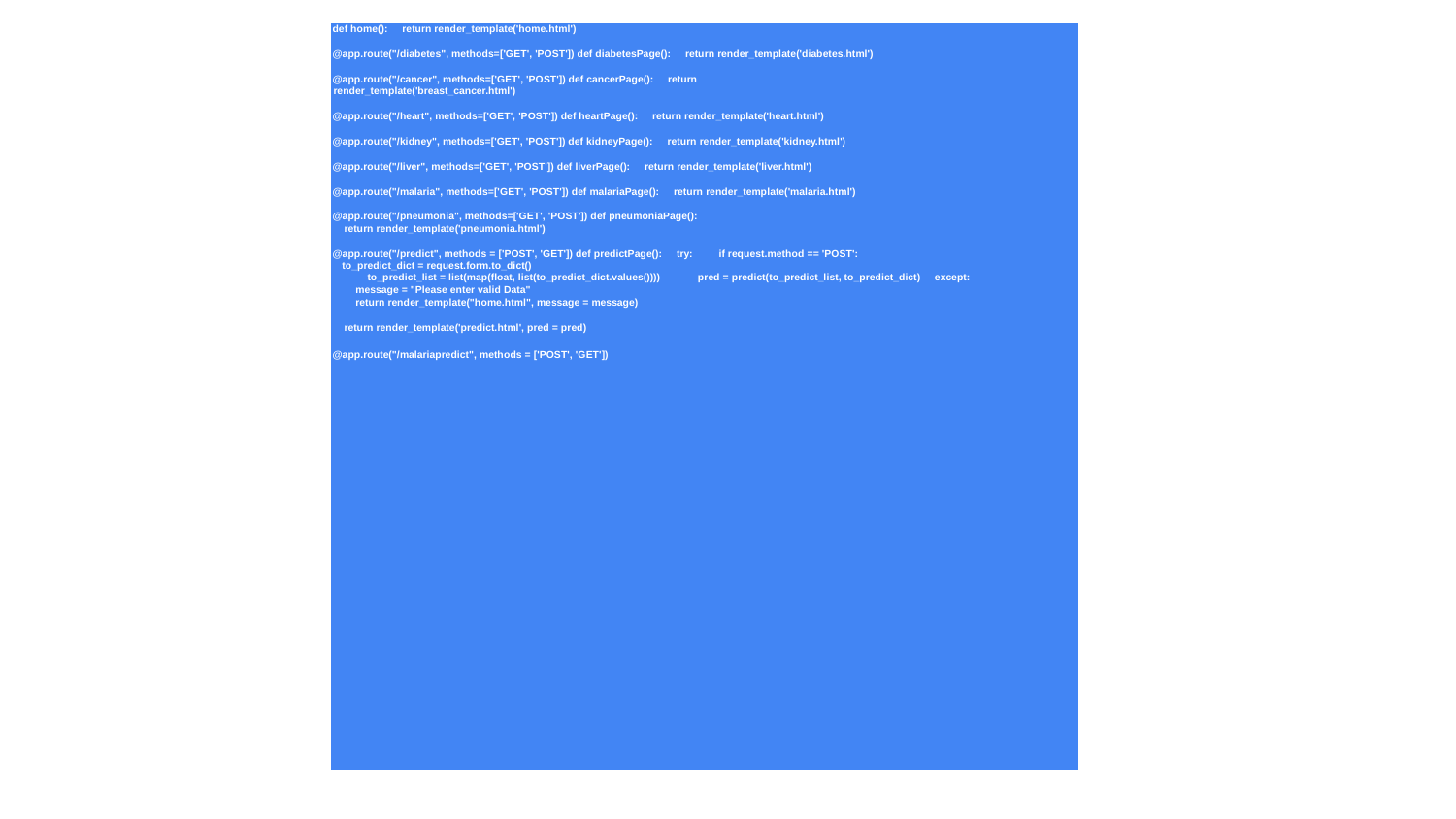

| def home(): return render\_template('home.html') @app.route("/diabetes", methods=['GET', 'POST']) def diabetesPage(): return render\_template('diabetes.html') @app.route("/cancer", methods=['GET', 'POST']) def cancerPage(): return render\_template('breast\_cancer.html') @app.route("/heart", methods=['GET', 'POST']) def heartPage(): return render\_template('heart.html') @app.route("/kidney", methods=['GET', 'POST']) def kidneyPage(): return render\_template('kidney.html') @app.route("/liver", methods=['GET', 'POST']) def liverPage(): return render\_template('liver.html') @app.route("/malaria", methods=['GET', 'POST']) def malariaPage(): return render\_template('malaria.html') @app.route("/pneumonia", methods=['GET', 'POST']) def pneumoniaPage(): return render\_template('pneumonia.html') @app.route("/predict", methods = ['POST', 'GET']) def predictPage(): try: if request.method == 'POST': to\_predict\_dict = request.form.to\_dict() to\_predict\_list = list(map(float, list(to\_predict\_dict.values()))) pred = predict(to\_predict\_list, to\_predict\_dict) except: message = "Please enter valid Data" return render\_template("home.html", message = message) return render\_template('predict.html', pred = pred) @app.route("/malariapredict", methods = ['POST', 'GET']) |
| --- |